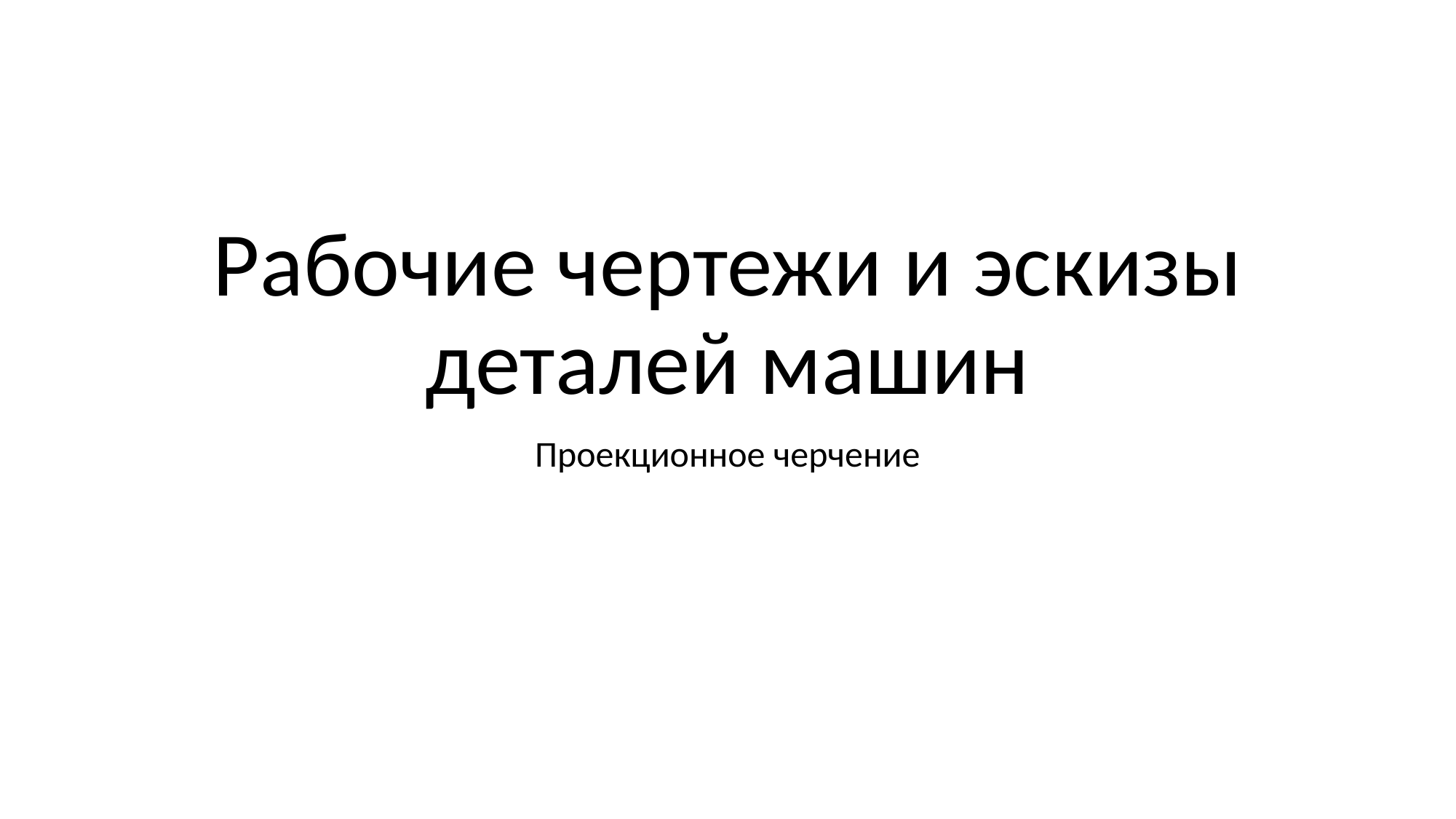

# Рабочие чертежи и эскизы деталей машин
Проекционное черчение